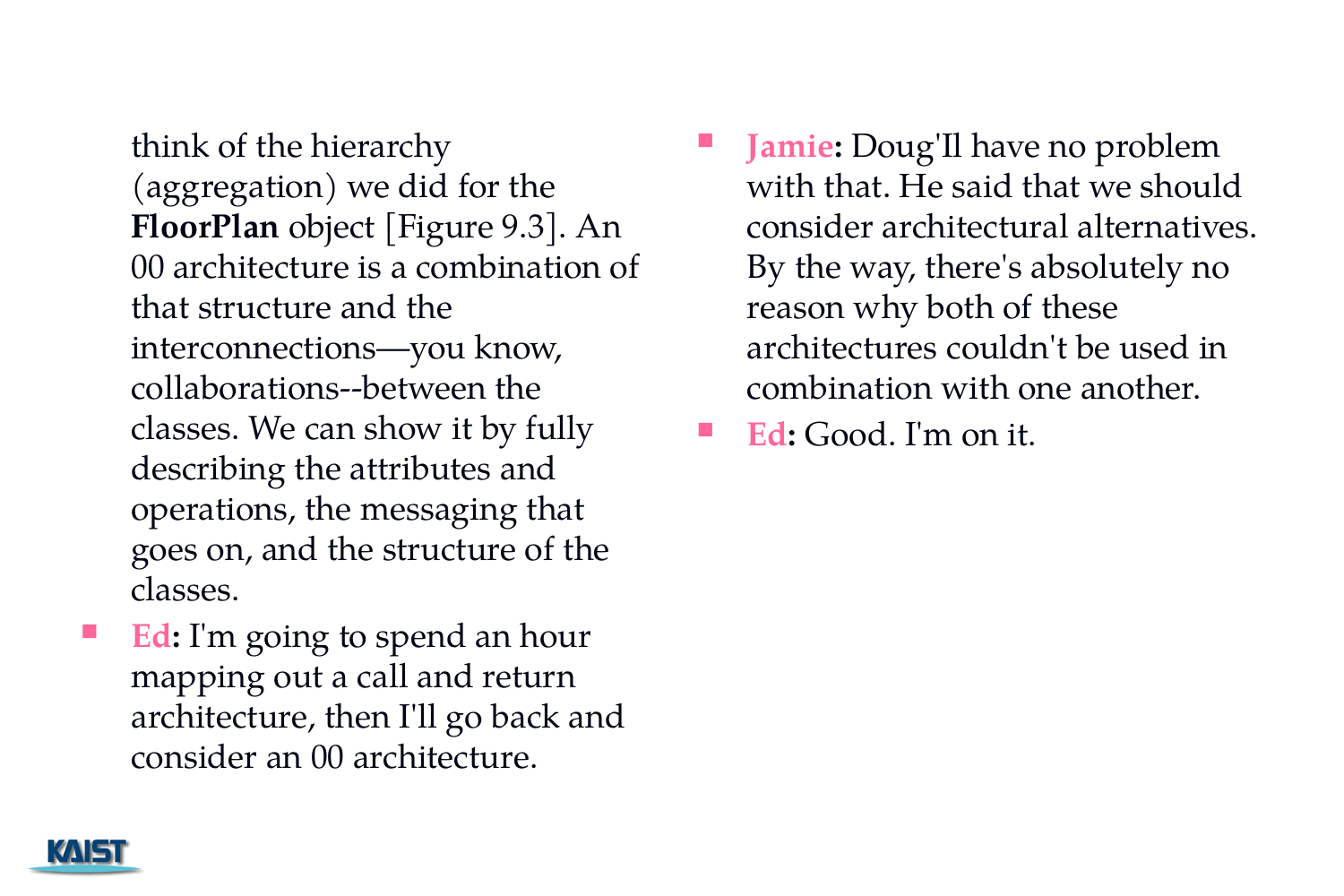

#
	think of the hierarchy (aggregation) we did for the FloorPlan object [Figure 9.3]. An 00 architecture is a combination of that structure and the interconnections—you know, collaborations--between the classes. We can show it by fully describing the attributes and operations, the messaging that goes on, and the structure of the classes.
Ed: I'm going to spend an hour mapping out a call and return architecture, then I'll go back and consider an 00 architecture.

Jamie: Doug'Il have no problem with that. He said that we should consider architectural alternatives. By the way, there's absolutely no reason why both of these architectures couldn't be used in combination with one another.
Ed: Good. I'm on it.
51